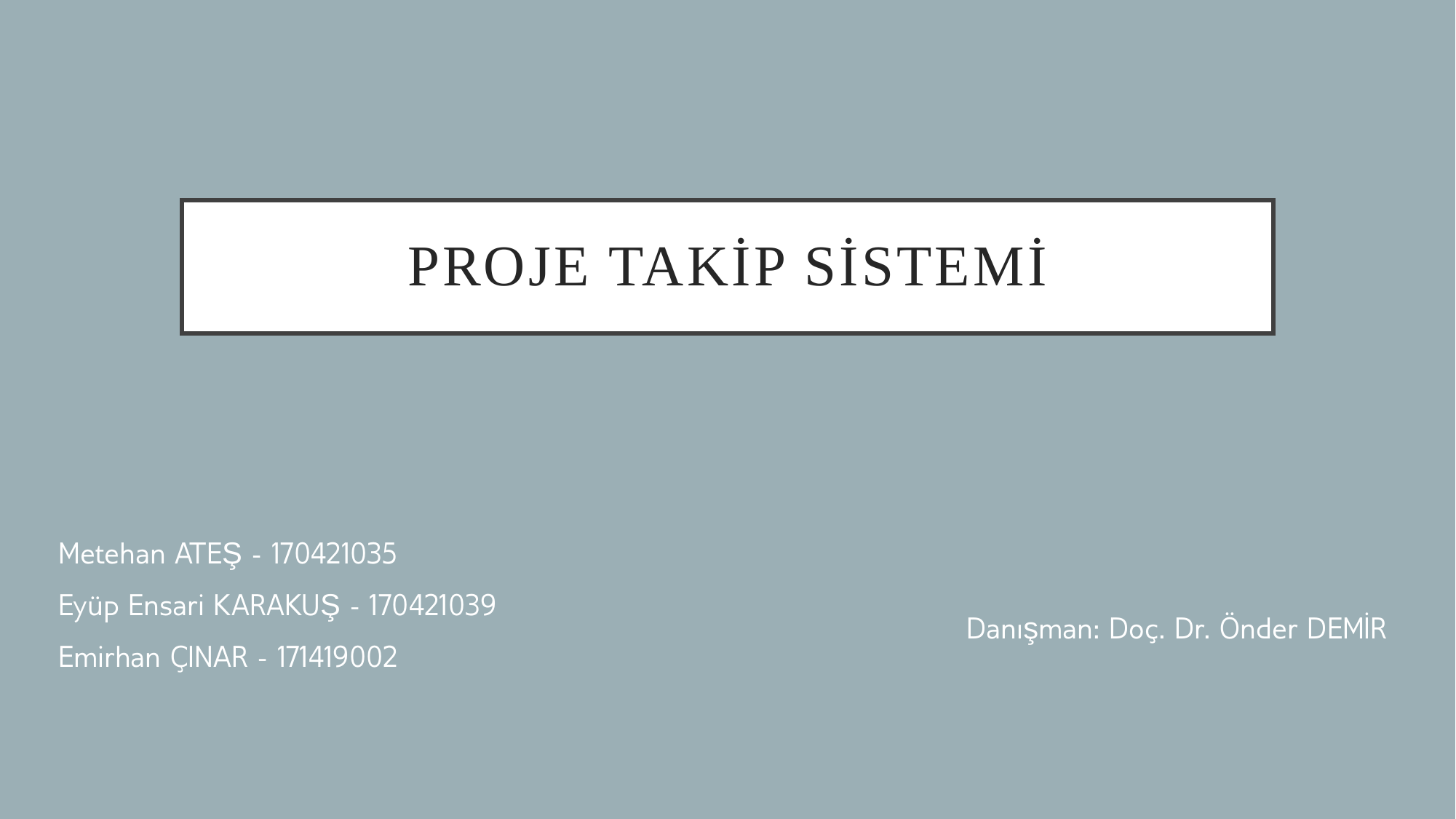

# Proje Takip Sistemi
Metehan ATEŞ - 170421035
Eyüp Ensari KARAKUŞ - 170421039
Emirhan ÇINAR - 171419002
Danışman: Doç. Dr. Önder DEMİR